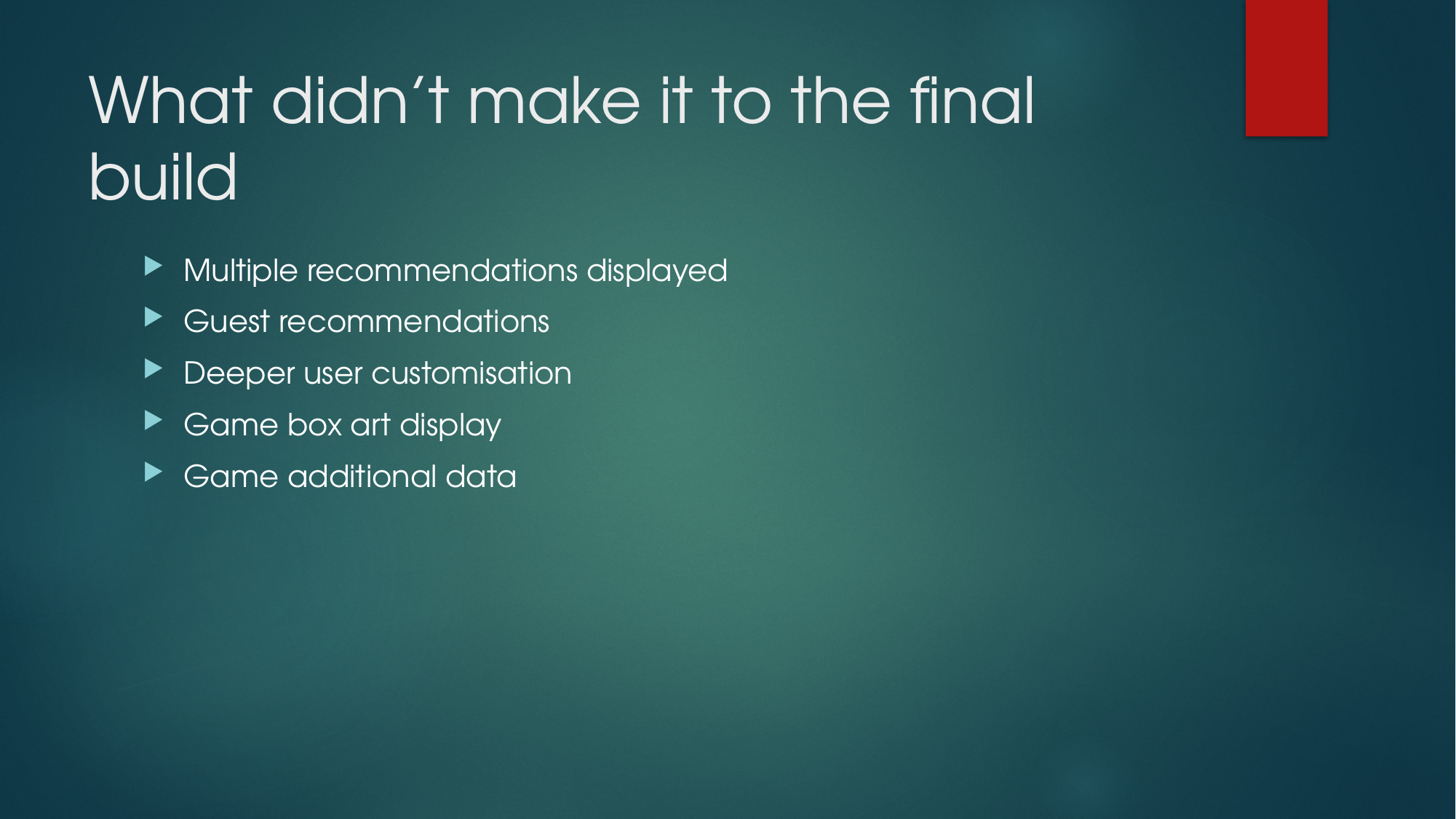

# What didn’t make it to the final build
Multiple recommendations displayed
Guest recommendations
Deeper user customisation
Game box art display
Game additional data